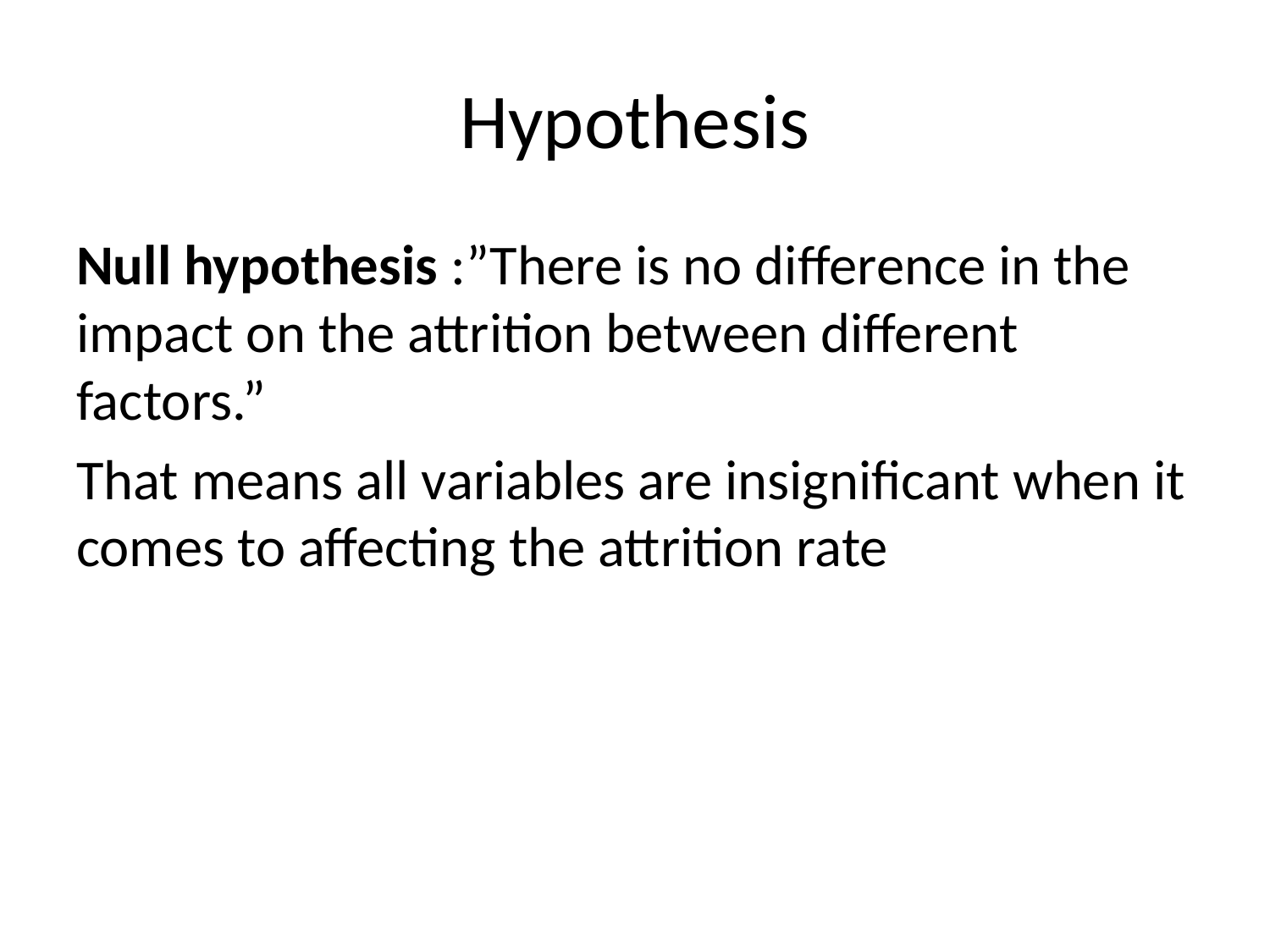

# Hypothesis
Null hypothesis :”There is no difference in the impact on the attrition between different factors.”
That means all variables are insignificant when it comes to affecting the attrition rate